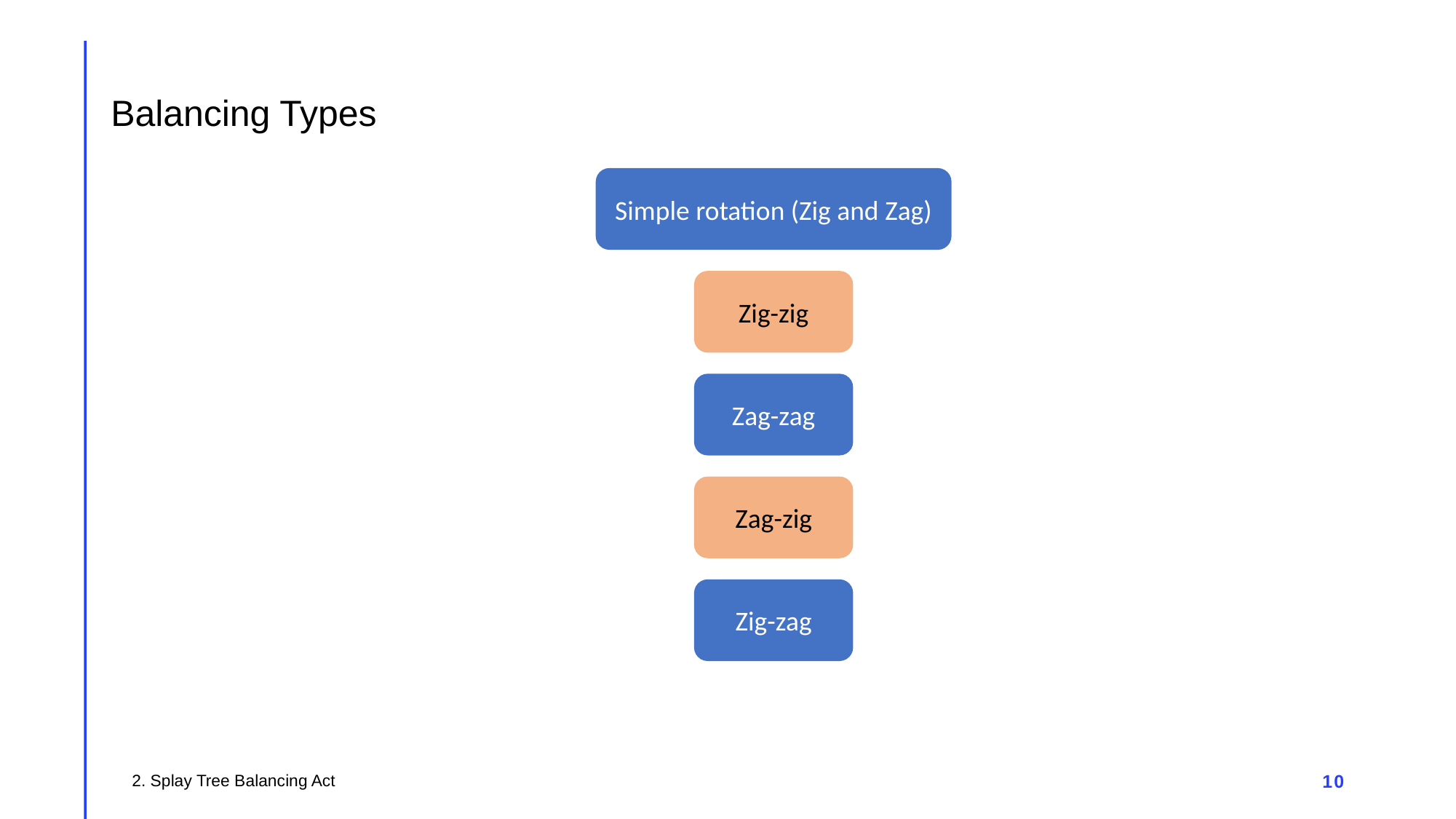

# Balancing Types
Simple rotation (Zig and Zag)
Zig-zig
Zag-zag
Zag-zig
Zig-zag
10
2. Splay Tree Balancing Act